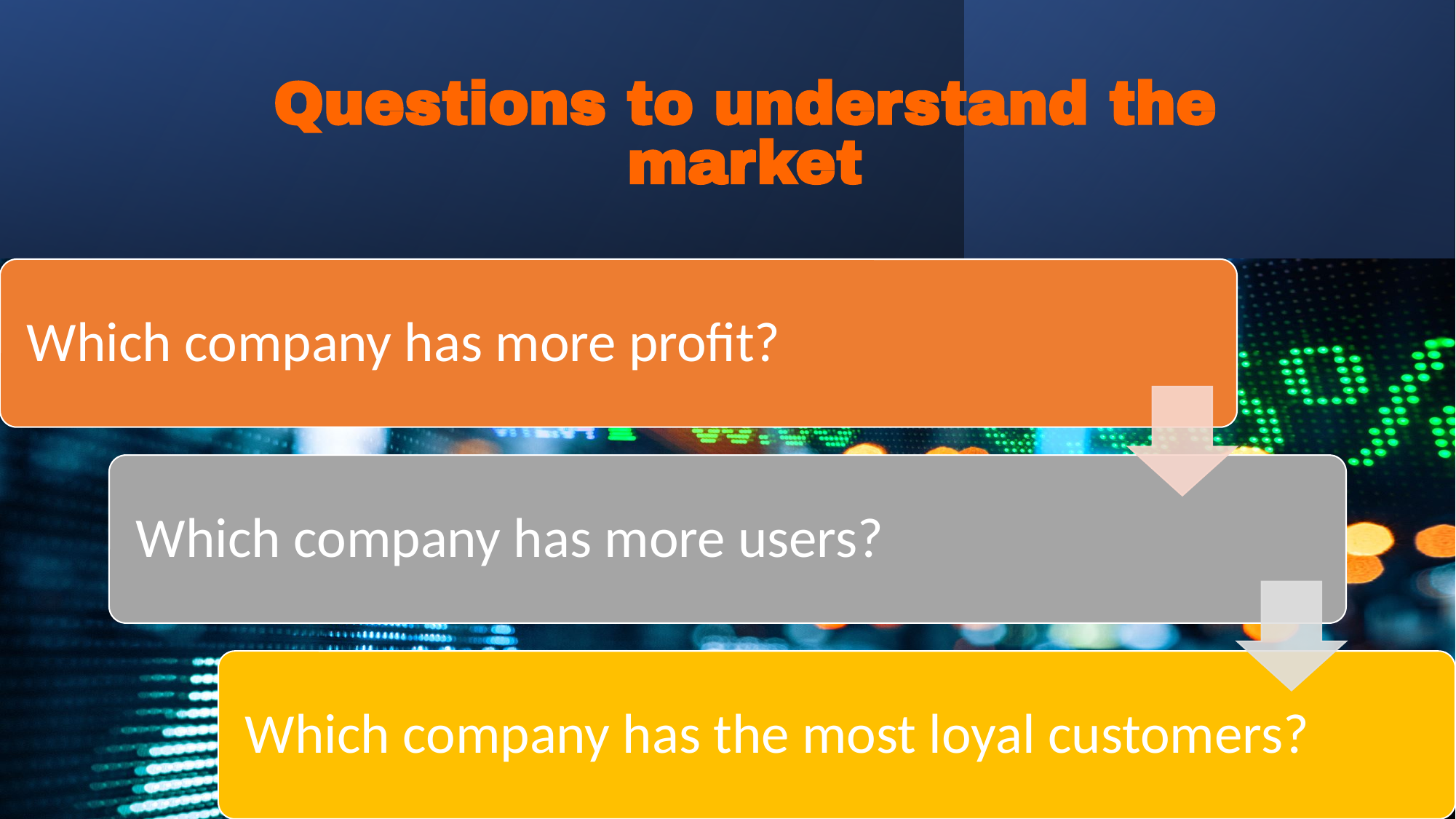

# Questions to understand the market
Which company has more profit?
Which company has more users?
Which company has the most loyal customers?